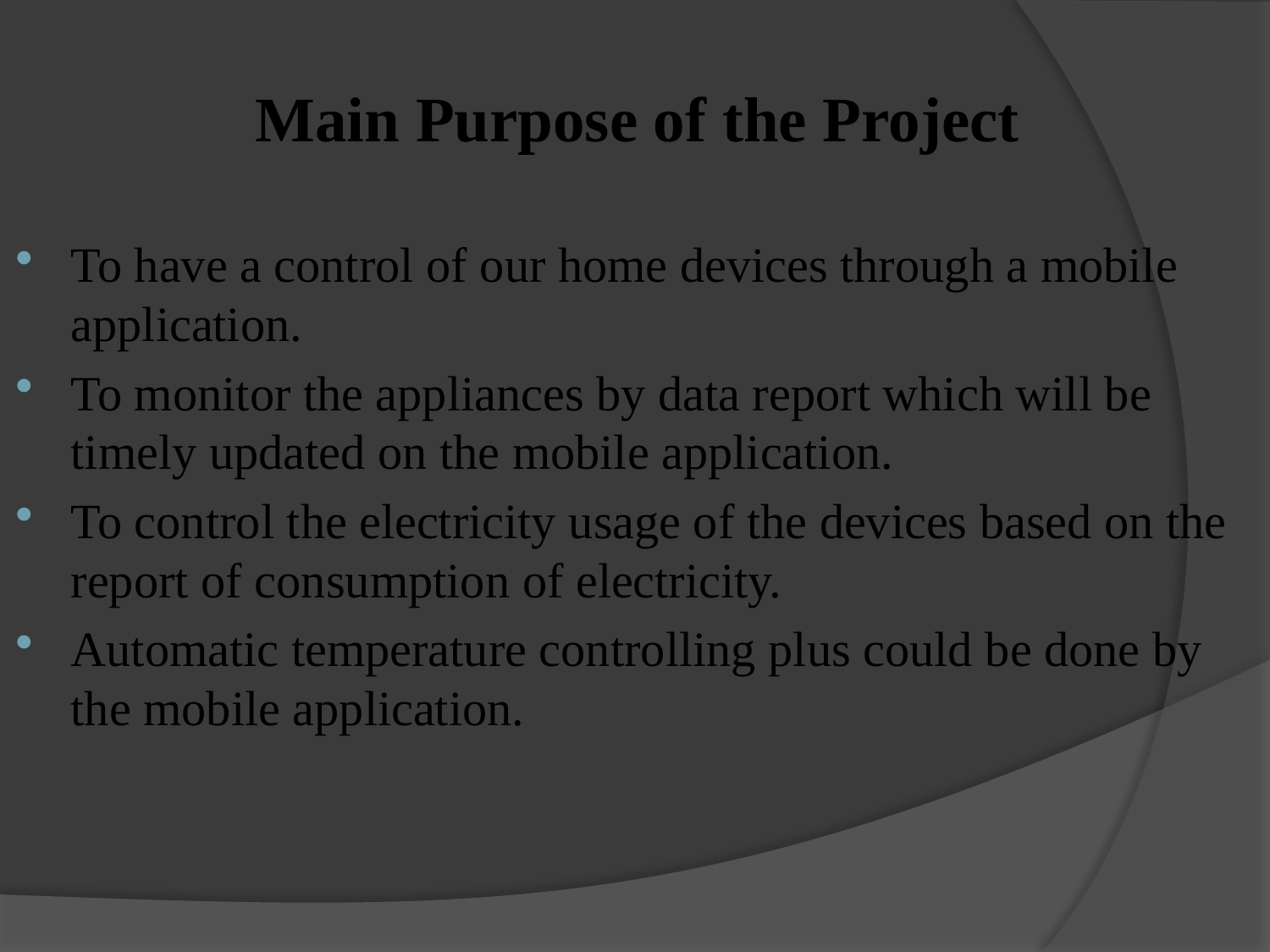

Main Purpose of the Project

To have a control of our home devices through a mobile application.
To monitor the appliances by data report which will be timely updated on the mobile application.
To control the electricity usage of the devices based on the report of consumption of electricity.
Automatic temperature controlling plus could be done by the mobile application.

#